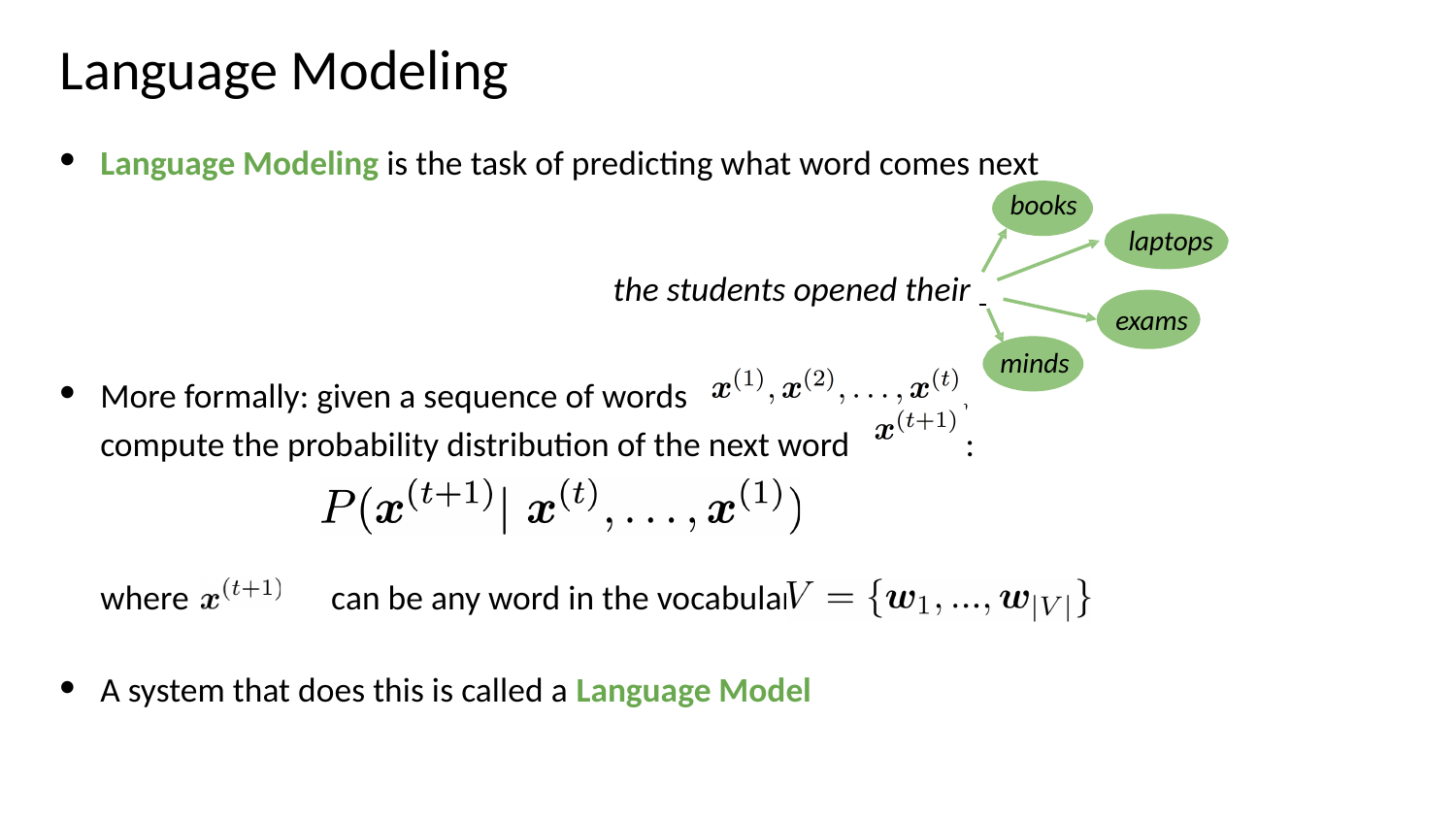

# Language Modeling
Language Modeling is the task of predicting what word comes next

               the students opened their

books

laptops

exams

minds

More formally: given a sequence of words
compute the probability distribution of the next word
,
:

where	           can be any word in the vocabulary

A system that does this is called a Language Model